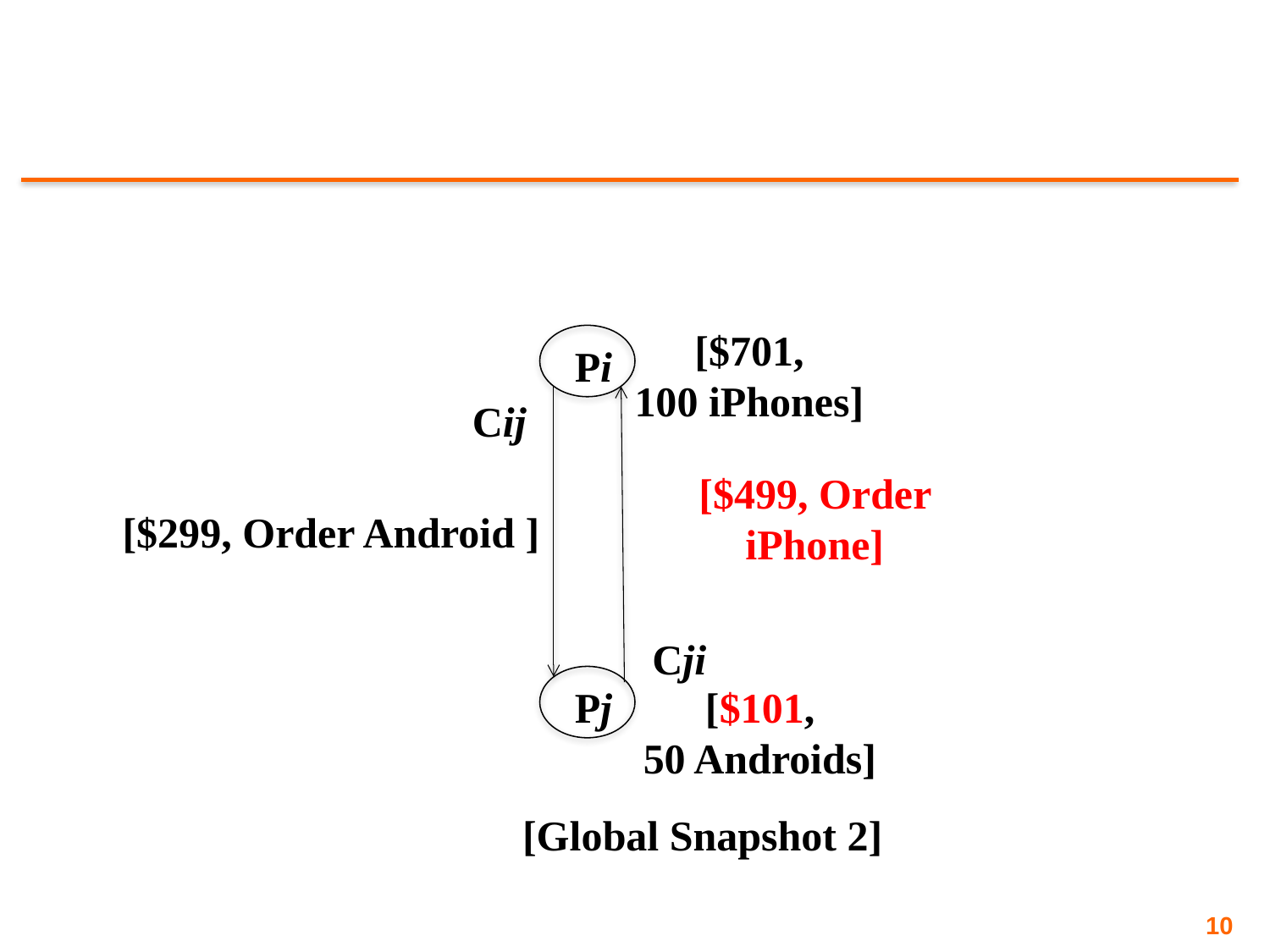

#
[$701,
100 iPhones]

Pi
Cij
Cji

Pj
[$499, Order iPhone]
[$101,
50 Androids]
[Global Snapshot 2]
[$299, Order Android ]
10